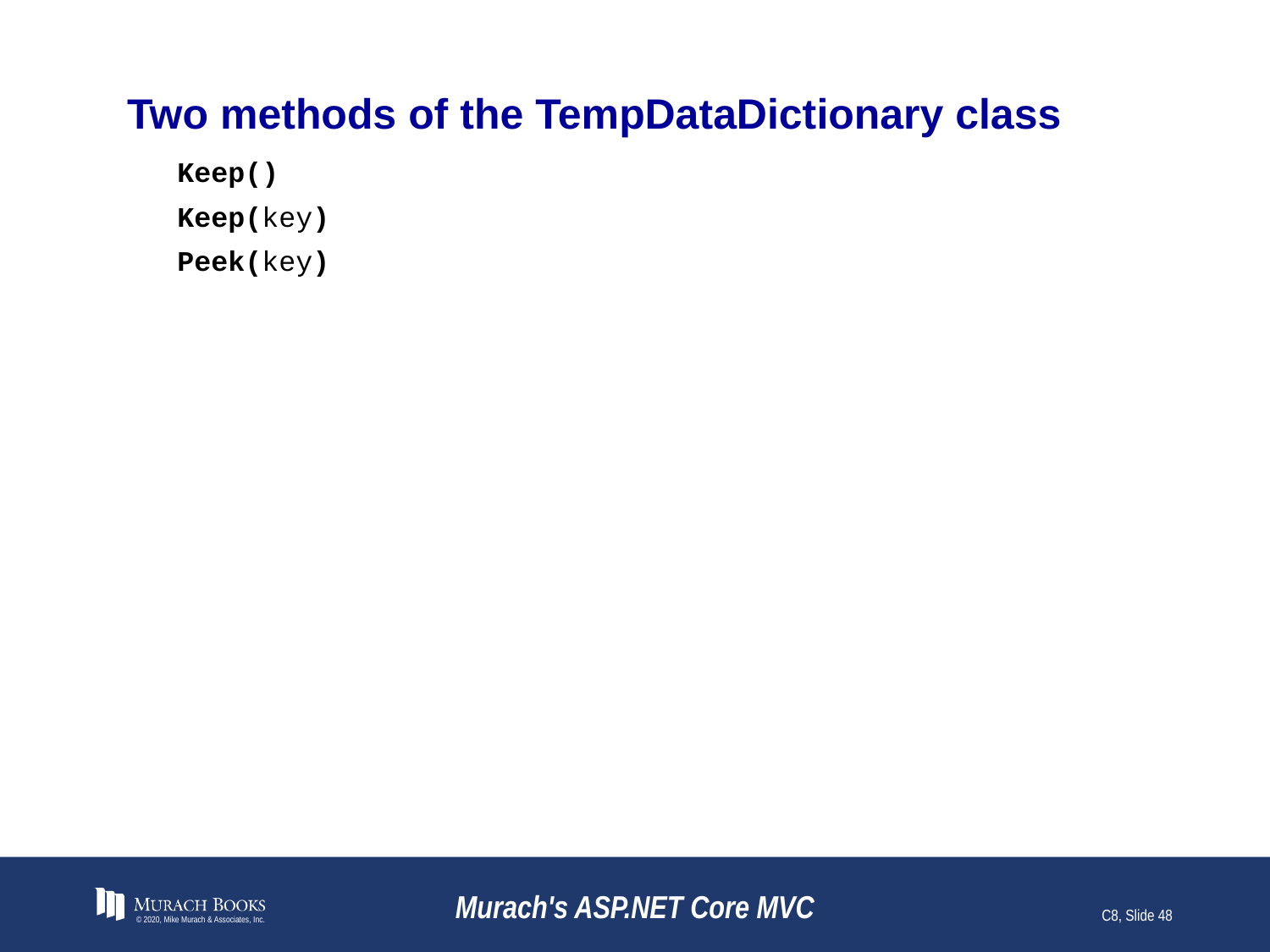

# Two methods of the TempDataDictionary class
Keep()
Keep(key)
Peek(key)

© 2020, Mike Murach & Associates, Inc.
Murach's ASP.NET Core MVC

C8, Slide 48